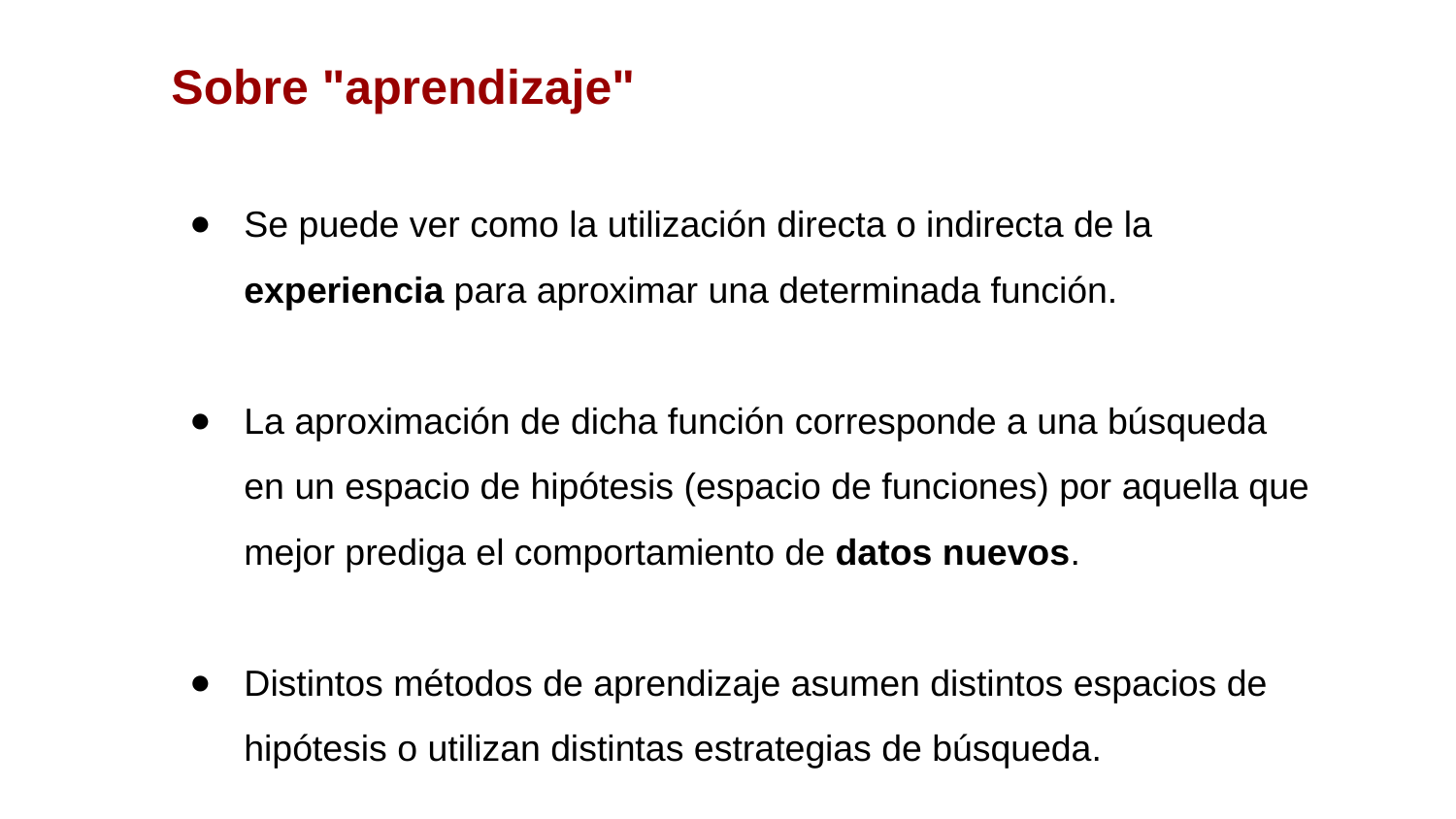

Sobre "aprendizaje"

Se puede ver como la utilización directa o indirecta de la experiencia para aproximar una determinada función.
La aproximación de dicha función corresponde a una búsqueda en un espacio de hipótesis (espacio de funciones) por aquella que mejor prediga el comportamiento de datos nuevos.
Distintos métodos de aprendizaje asumen distintos espacios de hipótesis o utilizan distintas estrategias de búsqueda.